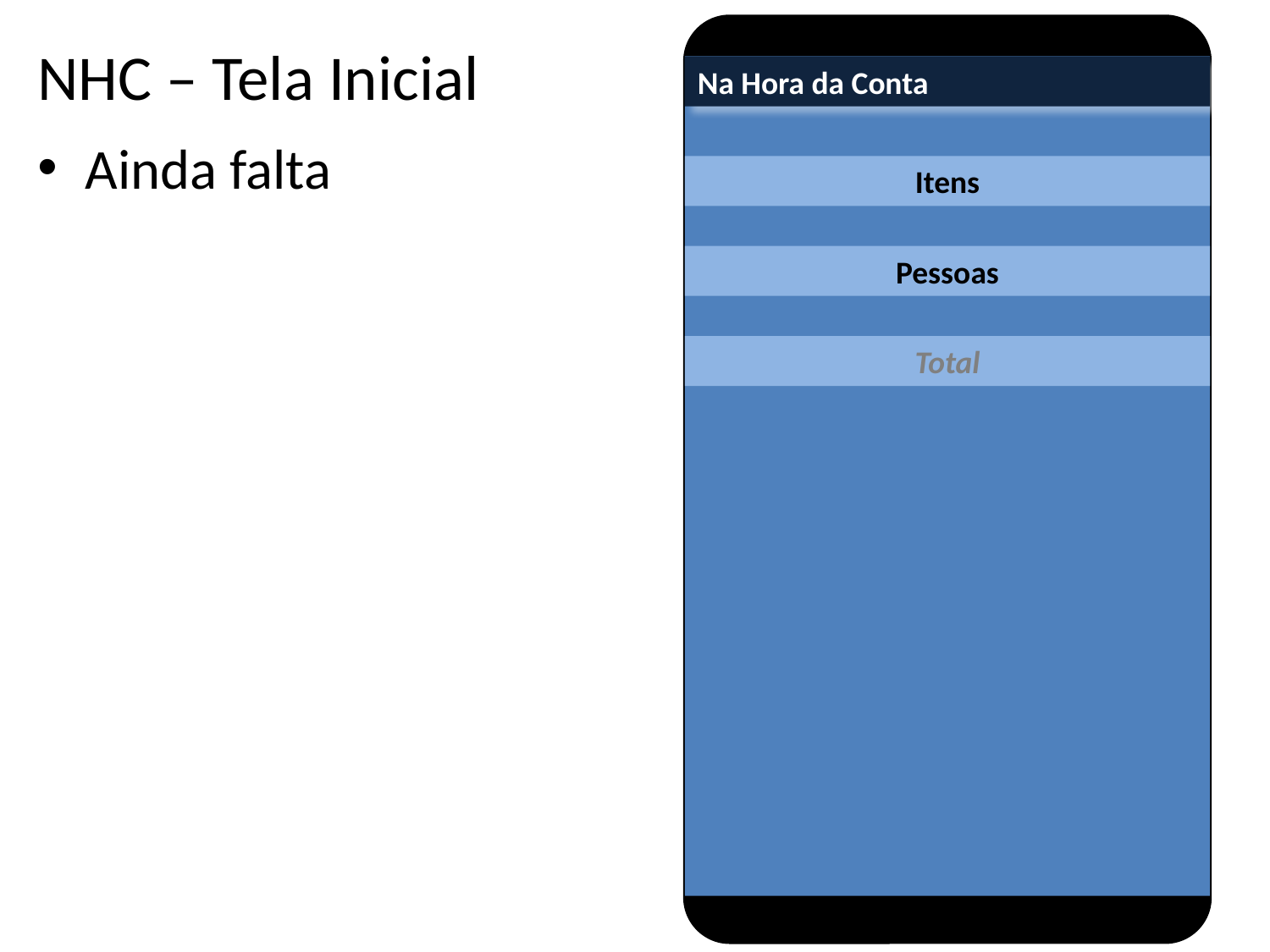

# NHC – Tela Inicial

Na Hora da Conta
Ainda falta

Itens
Pessoas
Total